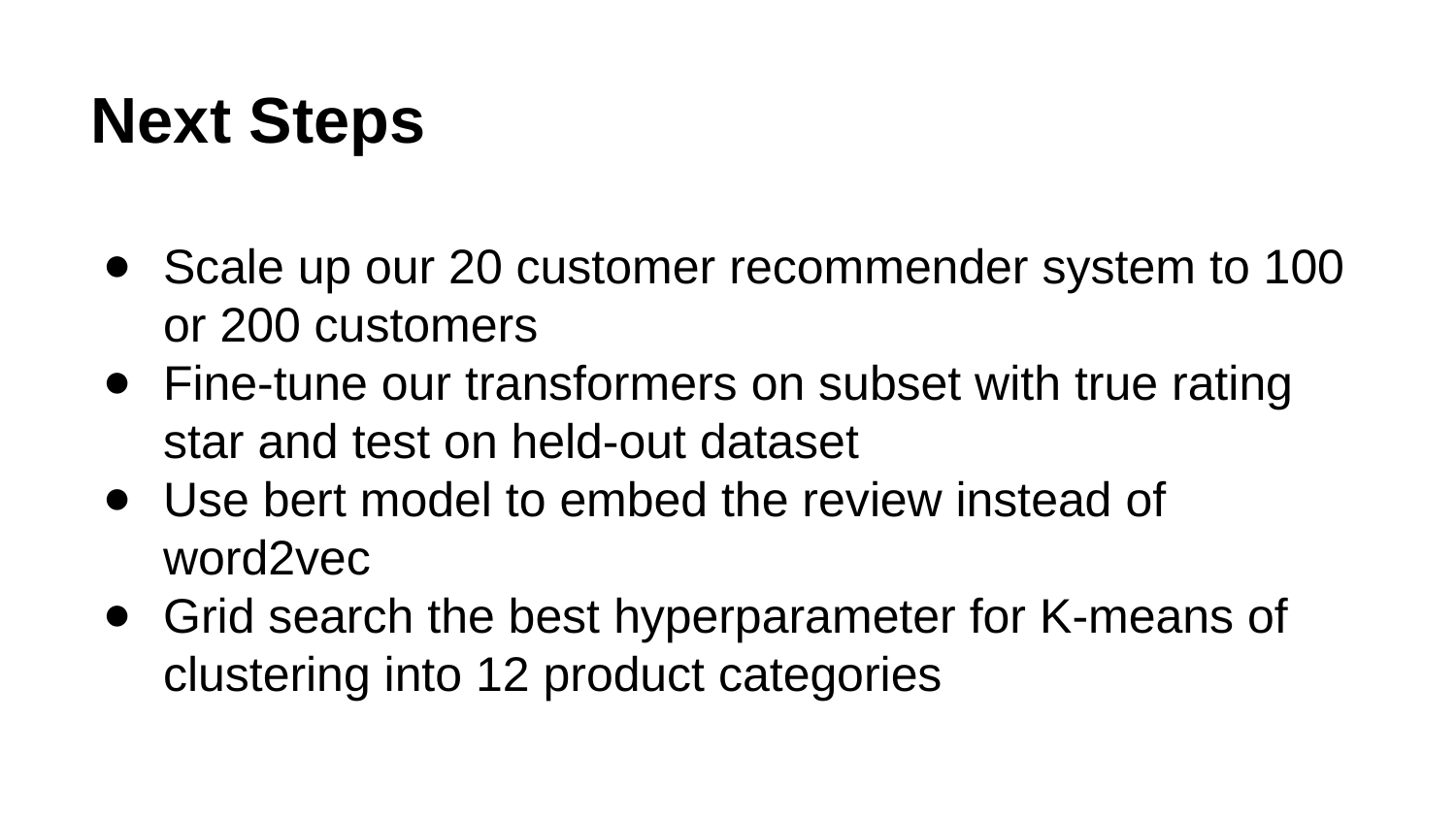

Next Steps
Scale up our 20 customer recommender system to 100 or 200 customers
Fine-tune our transformers on subset with true rating star and test on held-out dataset
Use bert model to embed the review instead of word2vec
Grid search the best hyperparameter for K-means of clustering into 12 product categories